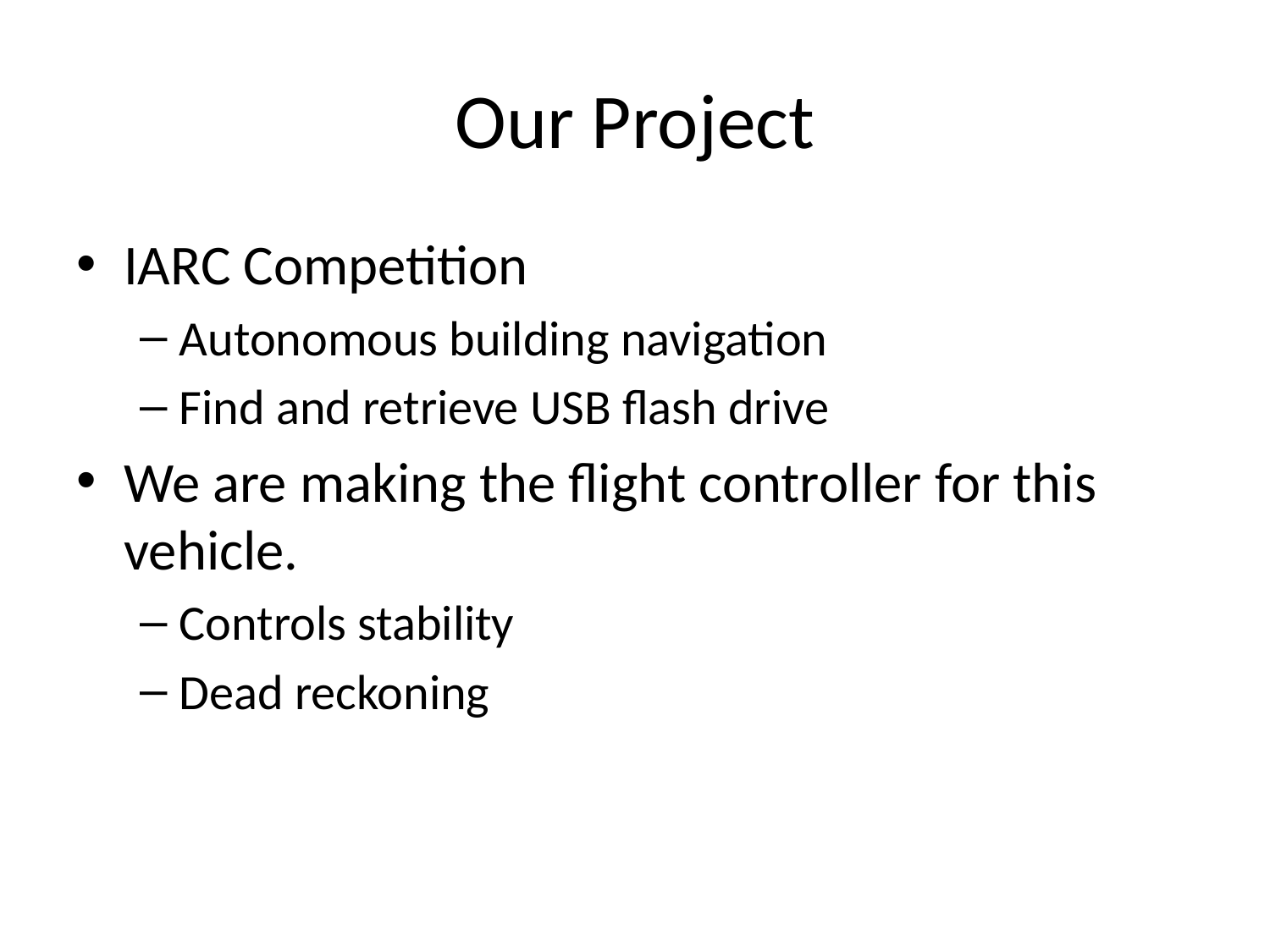

# Our Project
IARC Competition
Autonomous building navigation
Find and retrieve USB flash drive
We are making the flight controller for this vehicle.
Controls stability
Dead reckoning